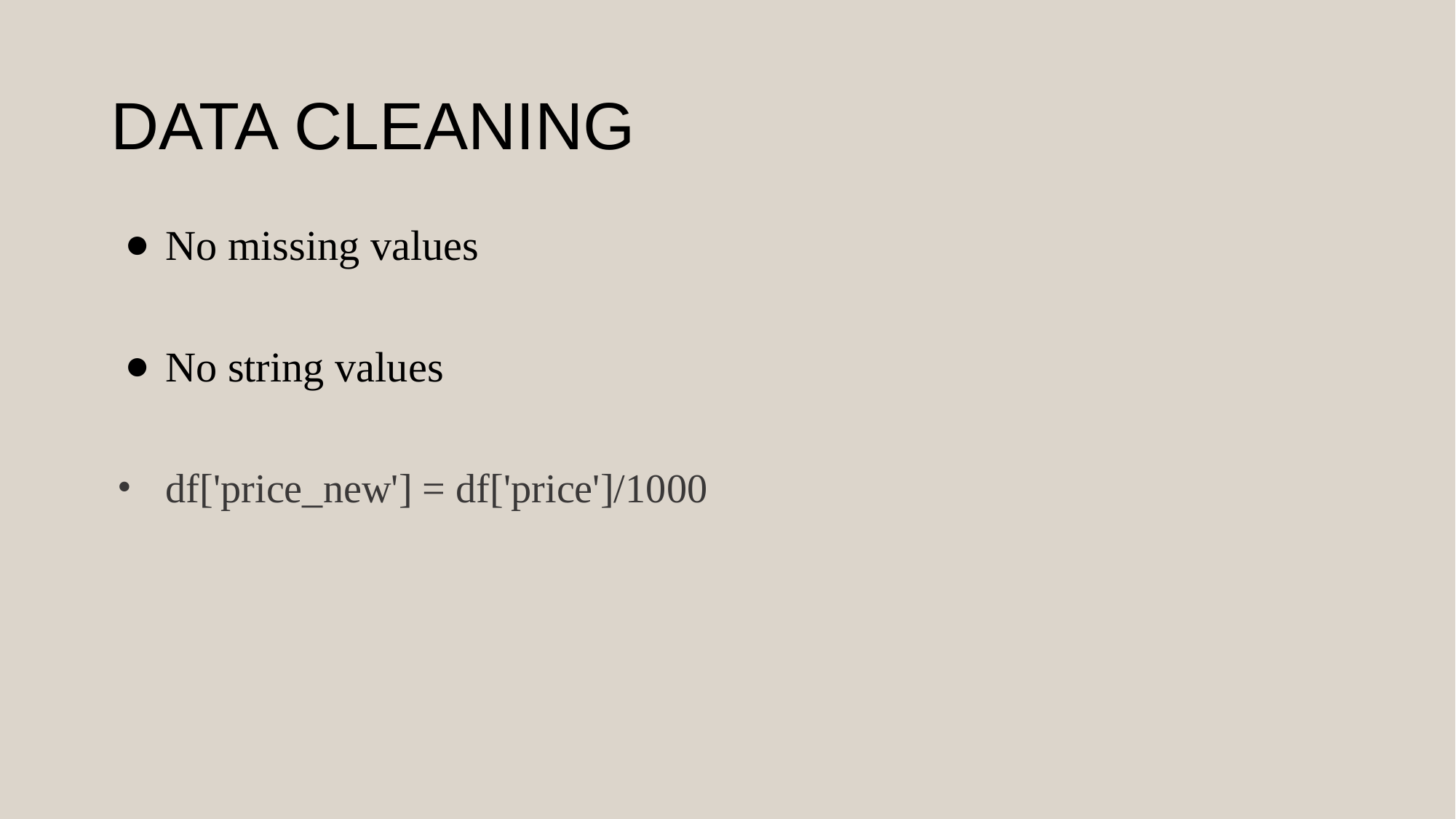

# DATA CLEANING
No missing values

No string values

df['price_new'] = df['price']/1000